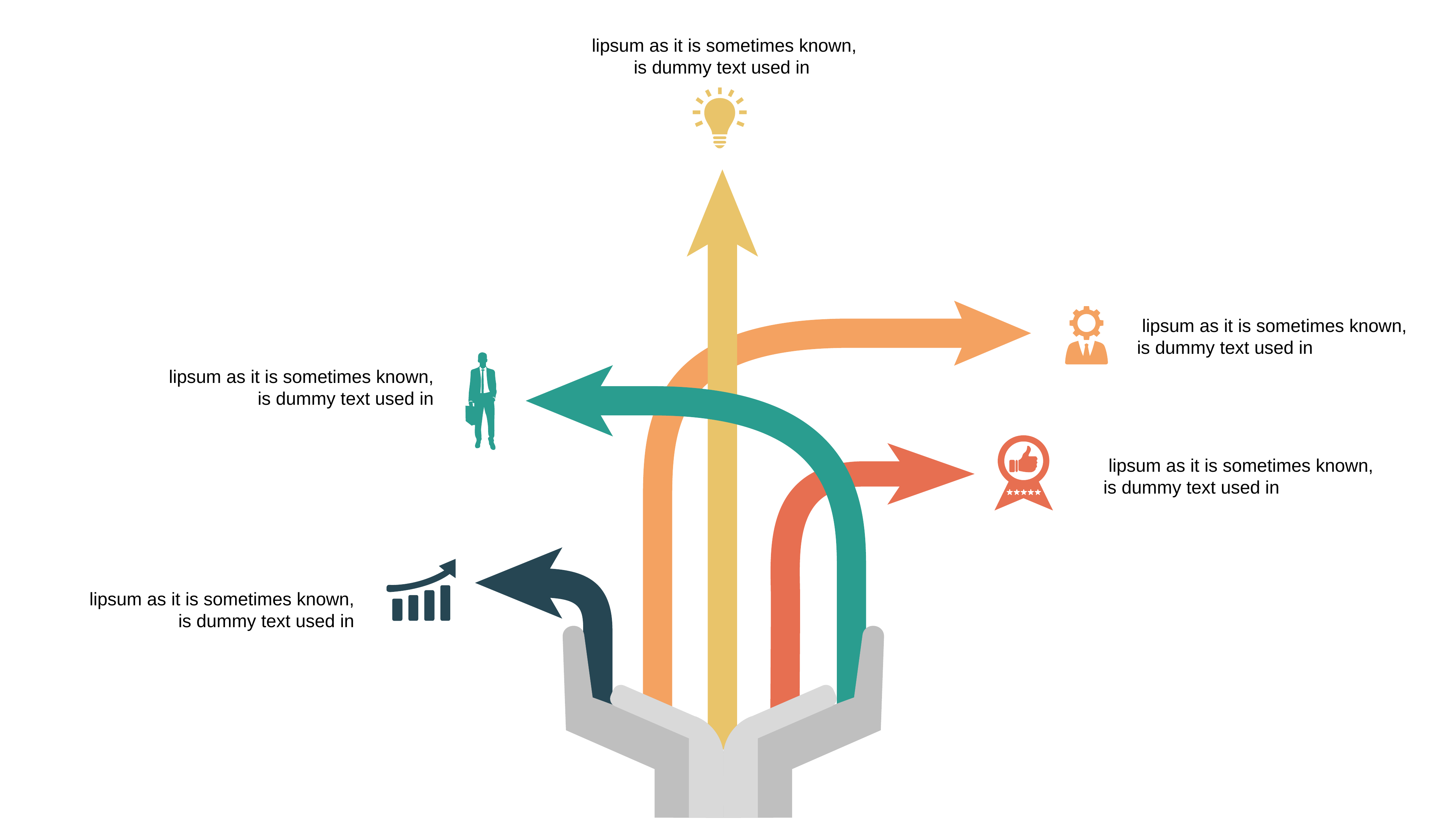

lipsum as it is sometimes known, is dummy text used in

 lipsum as it is sometimes known, is dummy text used in

 lipsum as it is sometimes known, is dummy text used in

 lipsum as it is sometimes known, is dummy text used in

 lipsum as it is sometimes known, is dummy text used in